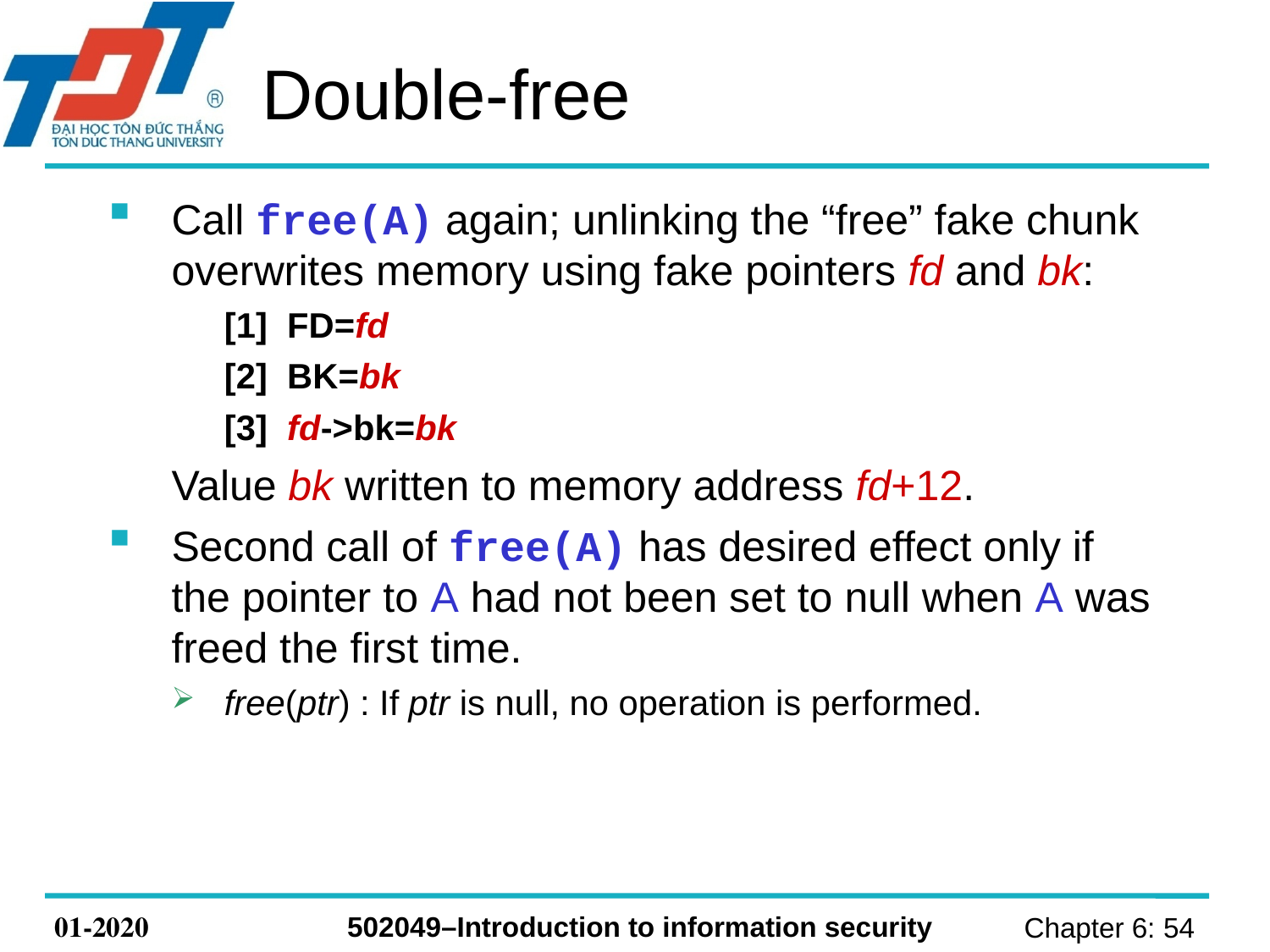

# Double-free
Call free(A) again; unlinking the “free” fake chunk overwrites memory using fake pointers fd and bk:
	[1]  FD=fd
	[2]  BK=bk
	[3]  fd->bk=bk
	Value bk written to memory address fd+12.
Second call of free(A) has desired effect only if the pointer to A had not been set to null when A was freed the first time.
free(ptr) : If ptr is null, no operation is performed.